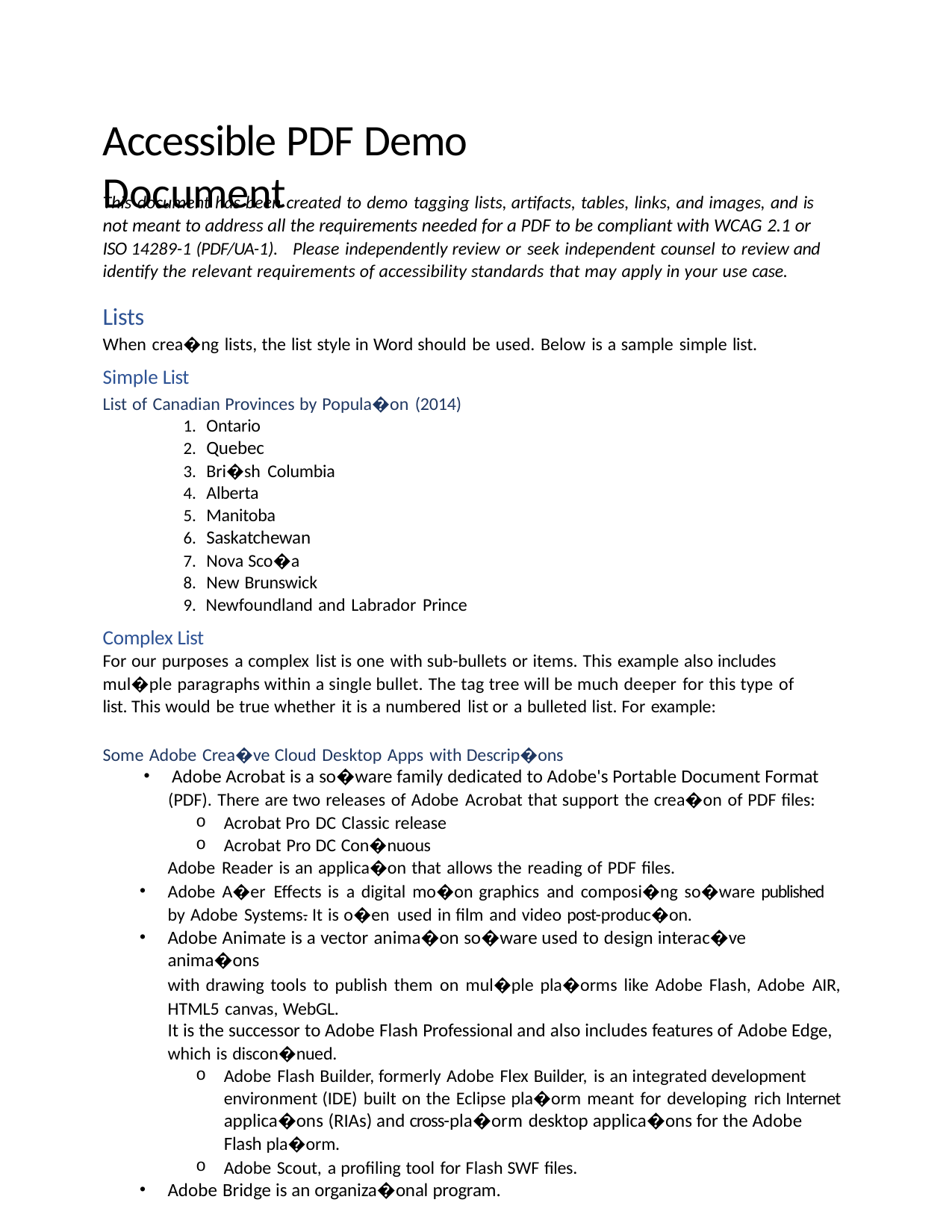

# Accessible PDF Demo Document
This document has been created to demo tagging lists, artifacts, tables, links, and images, and is not meant to address all the requirements needed for a PDF to be compliant with WCAG 2.1 or ISO 14289-1 (PDF/UA-1).  Please independently review or seek independent counsel to review and identify the relevant requirements of accessibility standards that may apply in your use case.
Lists
When crea�ng lists, the list style in Word should be used. Below is a sample simple list.
Simple List
List of Canadian Provinces by Popula�on (2014)
Ontario
Quebec
Bri�sh Columbia
Alberta
Manitoba
Saskatchewan
Nova Sco�a
New Brunswick
Newfoundland and Labrador Prince
Complex List
For our purposes a complex list is one with sub-bullets or items. This example also includes
mul�ple paragraphs within a single bullet. The tag tree will be much deeper for this type of list. This would be true whether it is a numbered list or a bulleted list. For example:

Some Adobe Crea�ve Cloud Desktop Apps with Descrip�ons
Adobe Acrobat is a so�ware family dedicated to Adobe's Portable Document Format
(PDF). There are two releases of Adobe Acrobat that support the crea�on of PDF ﬁles:
Acrobat Pro DC Classic release
Acrobat Pro DC Con�nuous
Adobe Reader is an applica�on that allows the reading of PDF ﬁles.
Adobe A�er Eﬀects is a digital mo�on graphics and composi�ng so�ware published by Adobe Systems. It is o�en used in ﬁlm and video post-produc�on.
Adobe Animate is a vector anima�on so�ware used to design interac�ve anima�ons
with drawing tools to publish them on mul�ple pla�orms like Adobe Flash, Adobe AIR, HTML5 canvas, WebGL.
It is the successor to Adobe Flash Professional and also includes features of Adobe Edge,
which is discon�nued.
Adobe Flash Builder, formerly Adobe Flex Builder, is an integrated development environment (IDE) built on the Eclipse pla�orm meant for developing rich Internet applica�ons (RIAs) and cross-pla�orm desktop applica�ons for the Adobe Flash pla�orm.
Adobe Scout, a proﬁling tool for Flash SWF ﬁles.
Adobe Bridge is an organiza�onal program.